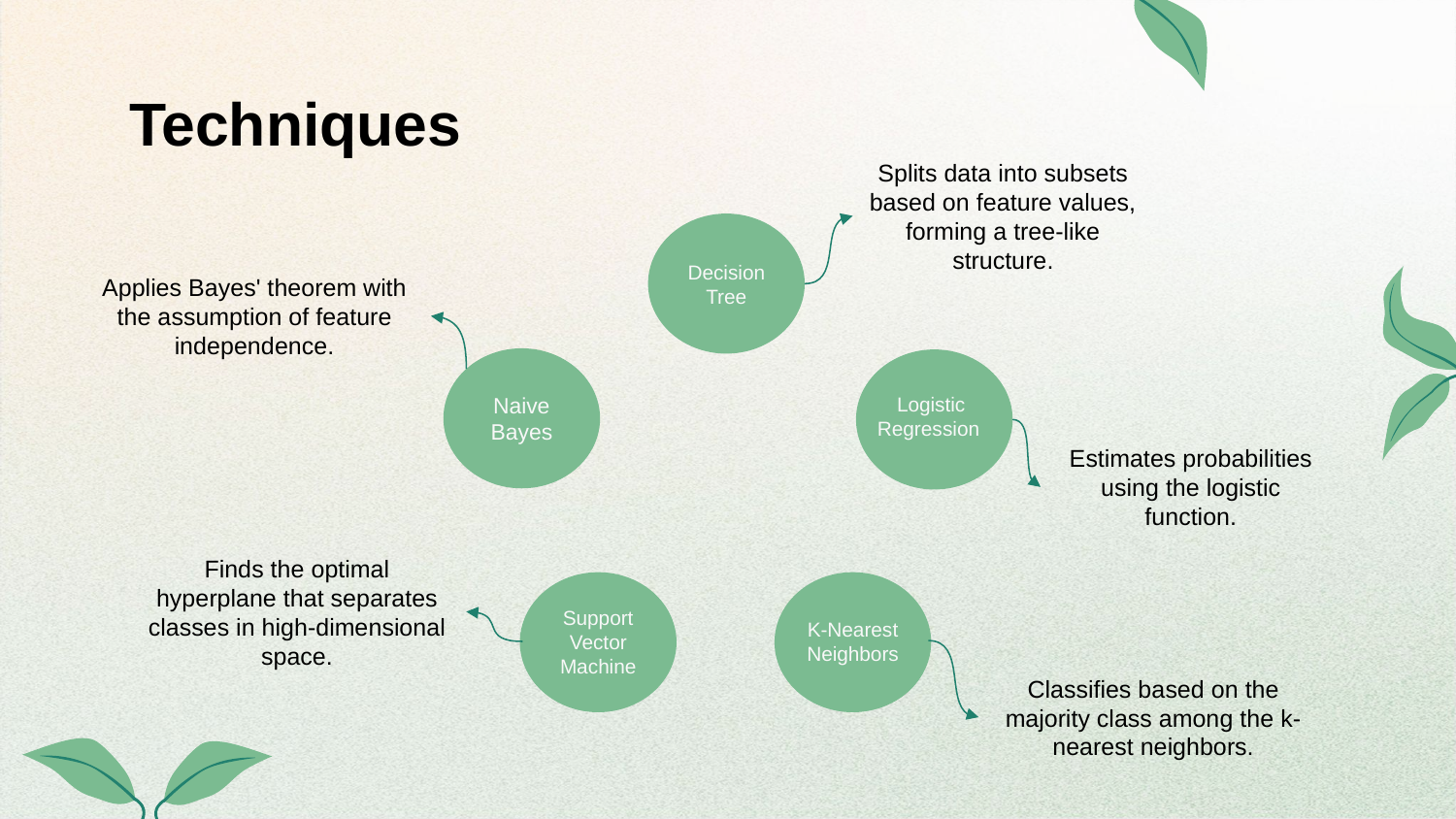

# Techniques
Splits data into subsets based on feature values, forming a tree-like structure.
Decision Tree
Naive Bayes

Logistic Regression
Support Vector Machine
K-Nearest Neighbors
Applies Bayes' theorem with the assumption of feature independence.
Estimates probabilities using the logistic function.
Finds the optimal hyperplane that separates classes in high-dimensional space.
Classifies based on the majority class among the k-nearest neighbors.